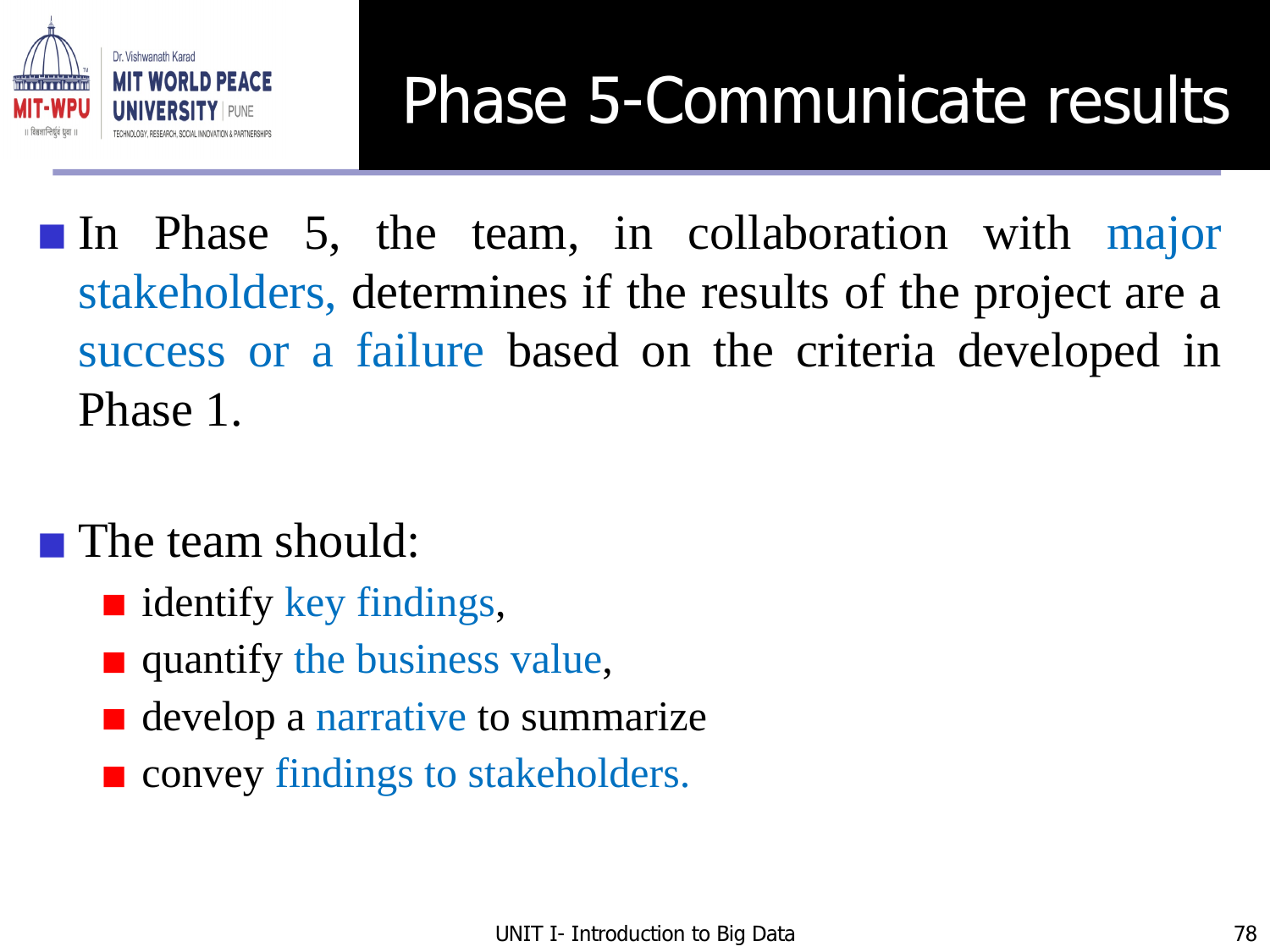

# Phase 5-Communicate results
In Phase 5, the team, in collaboration with major stakeholders, determines if the results of the project are a success or a failure based on the criteria developed in Phase 1.

The team should:
identify key findings,
quantify the business value,
develop a narrative to summarize
convey findings to stakeholders.
UNIT I- Introduction to Big Data
78